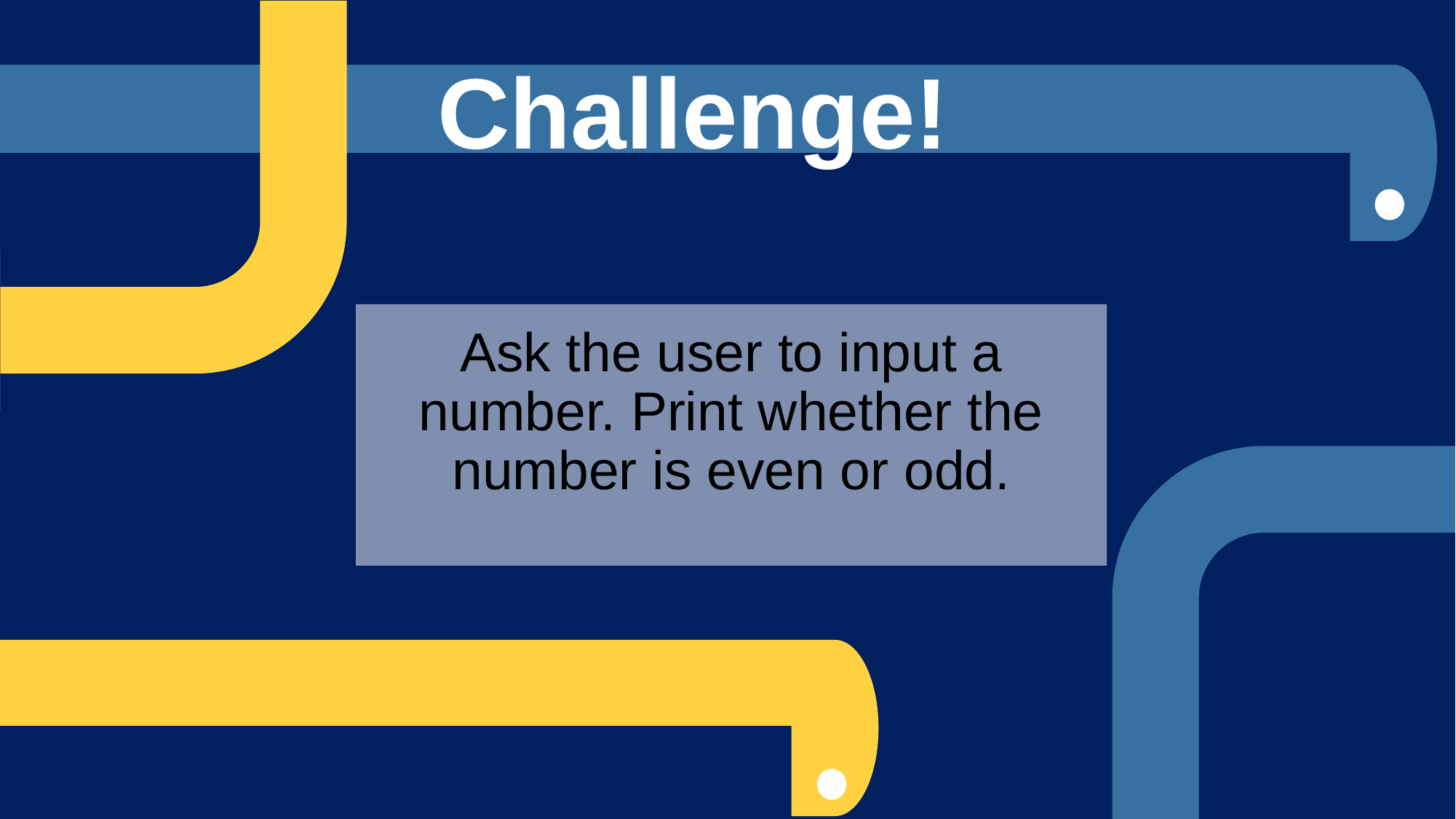

Challenge!

Ask the user to input a number. Print whether the number is even or odd.